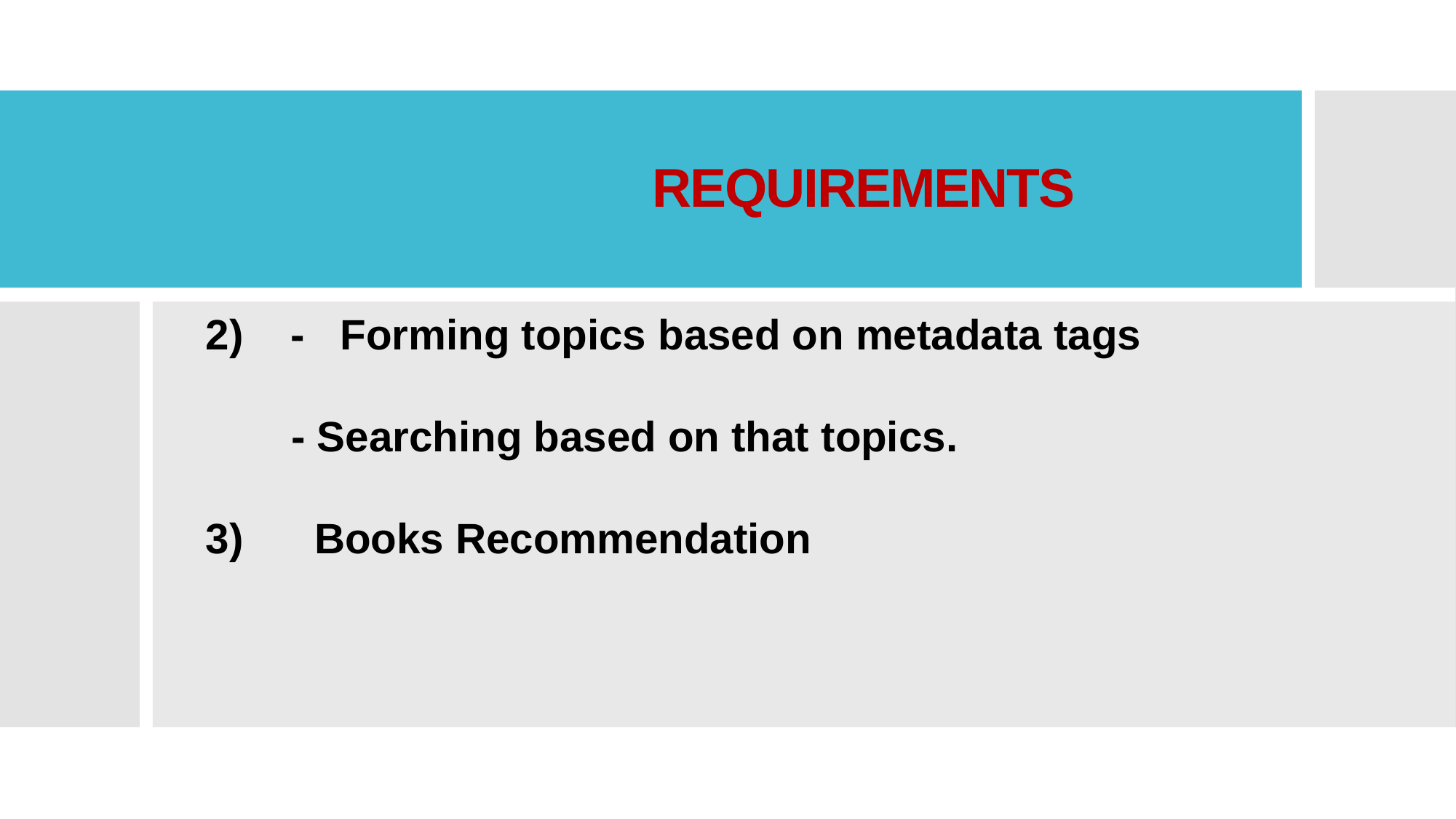

# REQUIREMENTS

  2)    -   Forming topics based on metadata tags

	- Searching based on that topics.

  3)      Books Recommendation